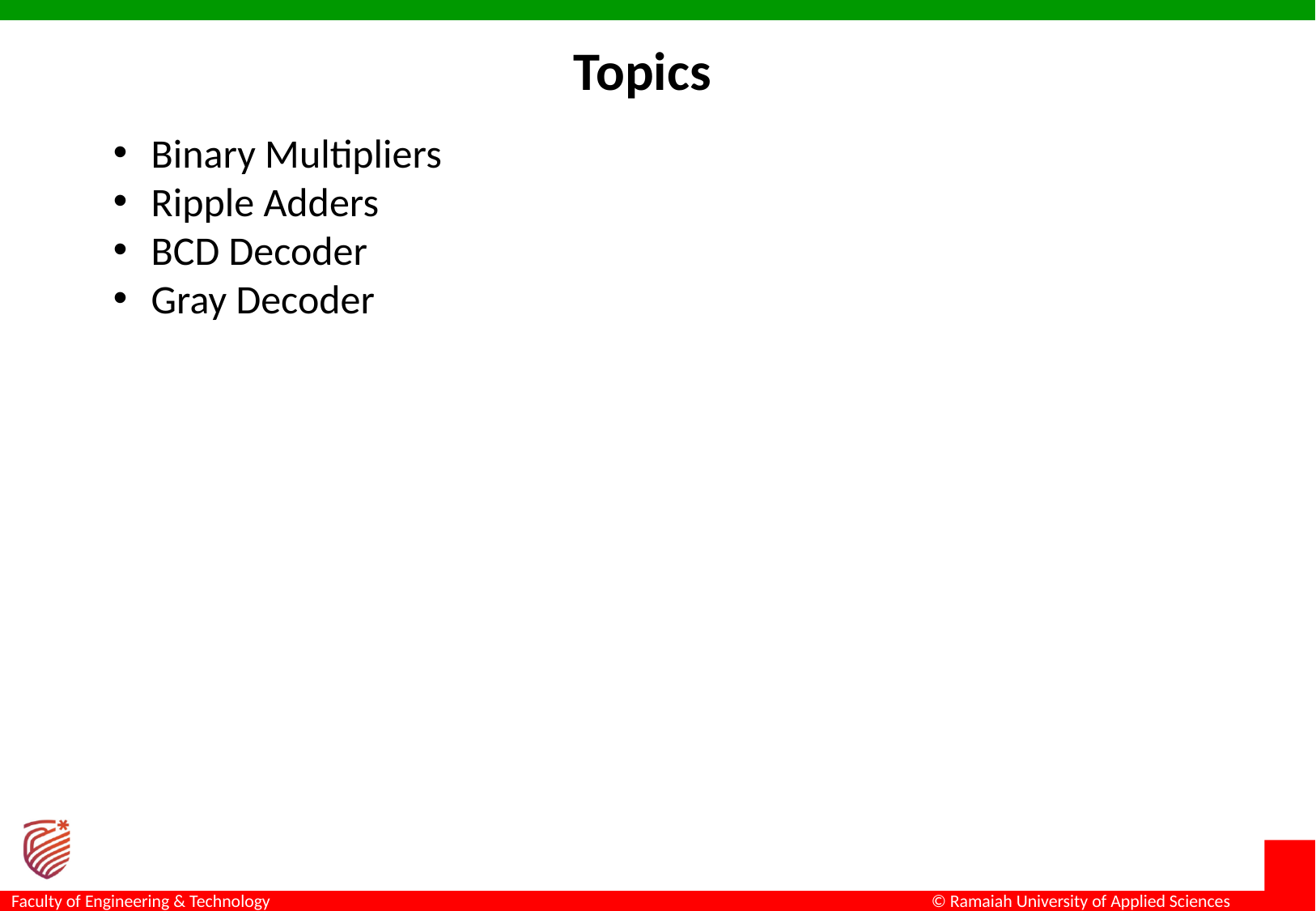

# Topics
Binary Multipliers
Ripple Adders
BCD Decoder
Gray Decoder